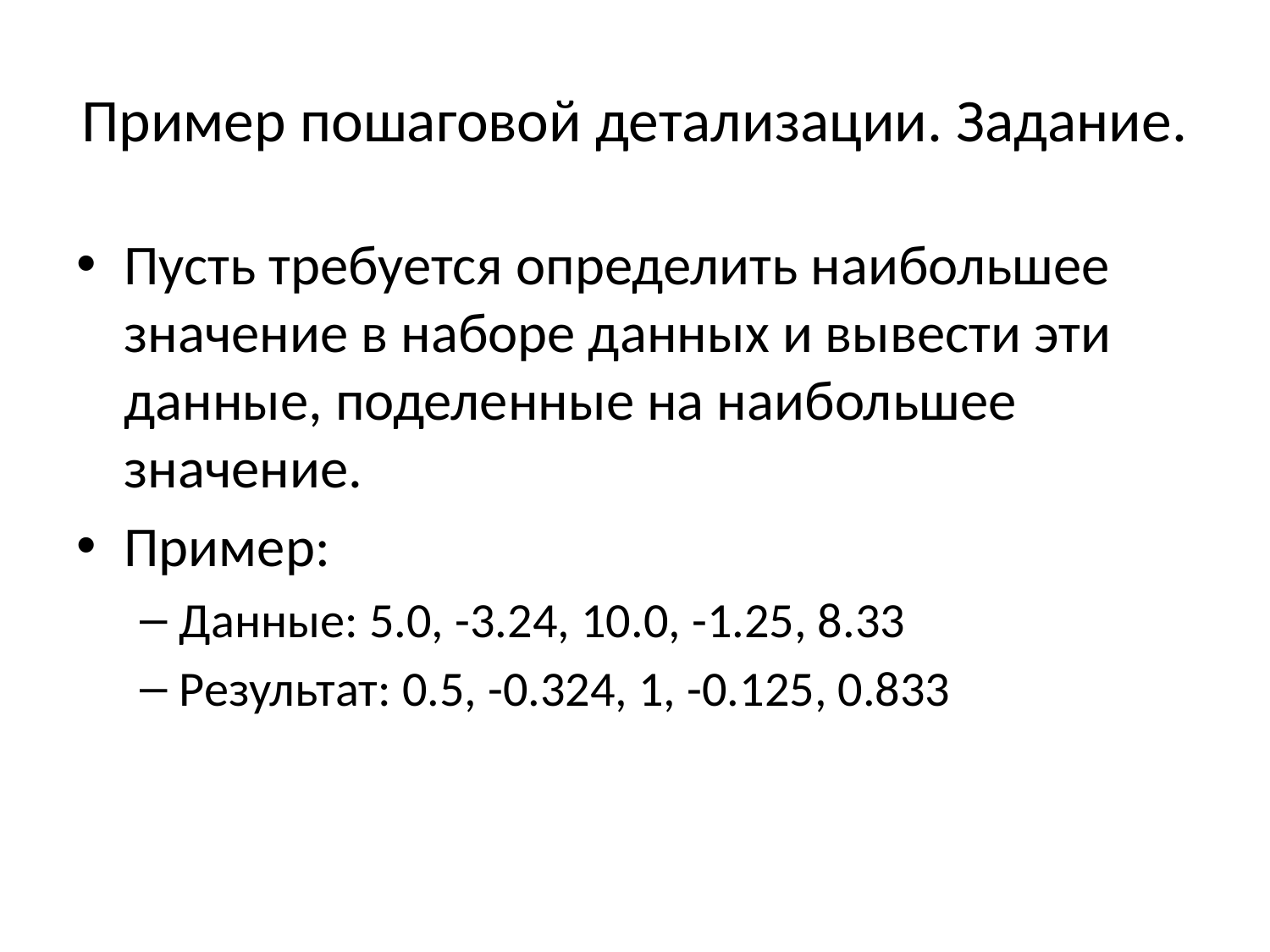

# Пример пошаговой детализации. Задание.
Пусть требуется определить наибольшее значение в наборе данных и вывести эти данные, поделенные на наибольшее значение.
Пример:
Данные: 5.0, -3.24, 10.0, -1.25, 8.33
Результат: 0.5, -0.324, 1, -0.125, 0.833